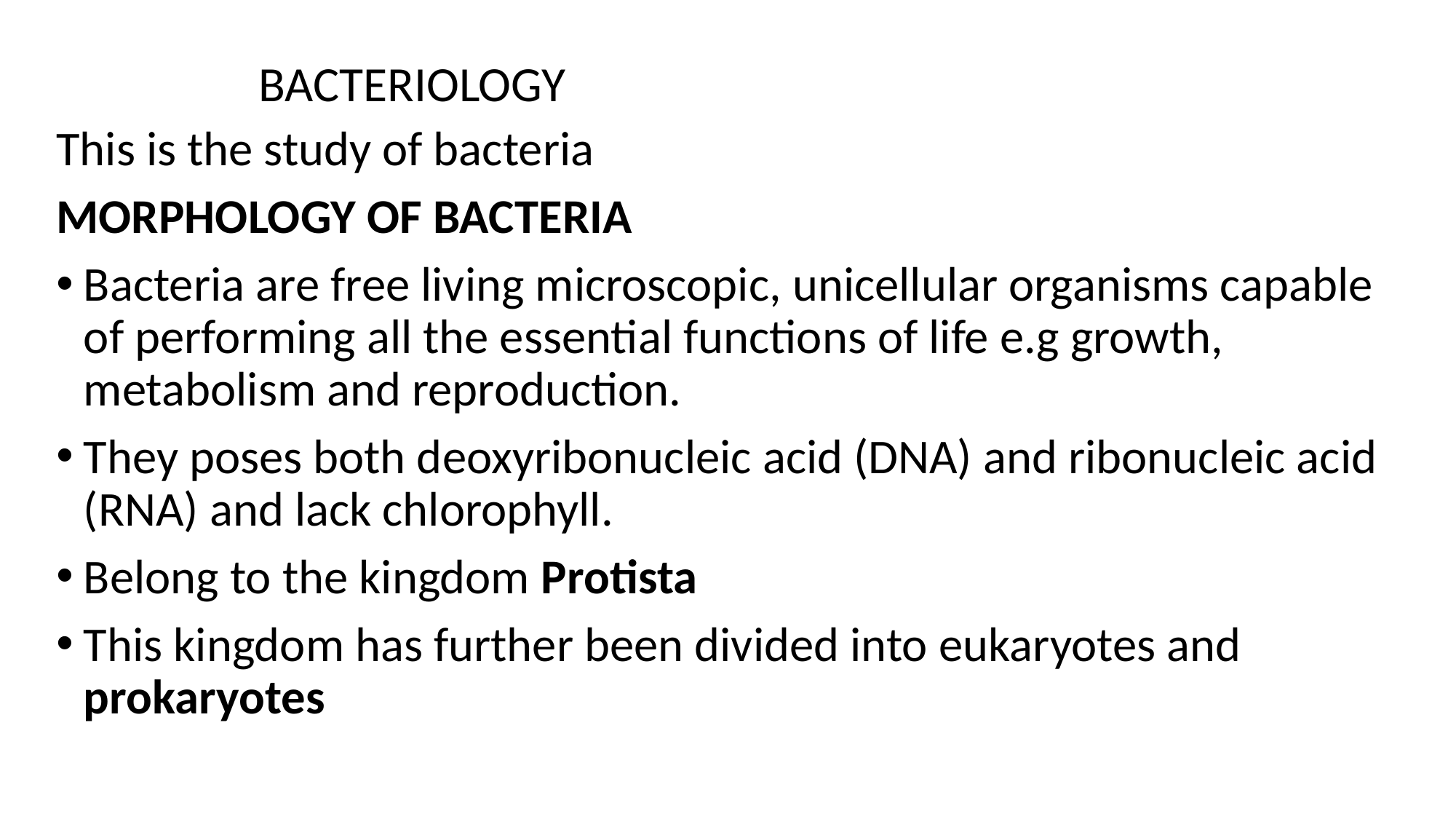

# BACTERIOLOGY
This is the study of bacteria
MORPHOLOGY OF BACTERIA
Bacteria are free living microscopic, unicellular organisms capable of performing all the essential functions of life e.g growth, metabolism and reproduction.
They poses both deoxyribonucleic acid (DNA) and ribonucleic acid (RNA) and lack chlorophyll.
Belong to the kingdom Protista
This kingdom has further been divided into eukaryotes and prokaryotes